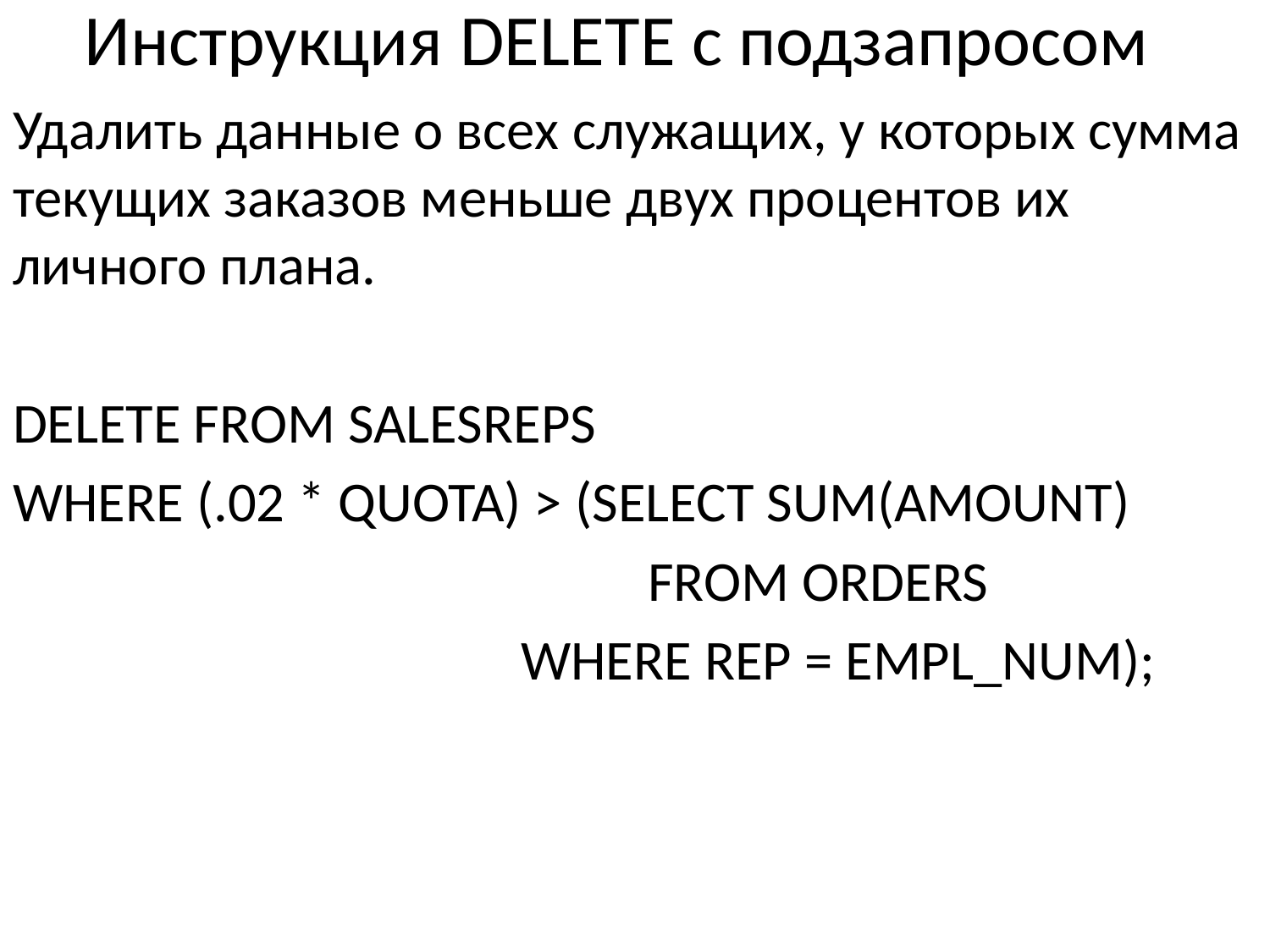

# Инструкция DELETE с подзапросом
Удалить данные о всех cлужащих, у которых сумма текущих заказов меньше двух процентов их личного плана.

DELETE FROM SALESREPS
WHERE (.02 * QUOTA) > (SELECT SUM(AMOUNT)
					FROM ORDERS
				WHERE REP = EMPL_NUM);